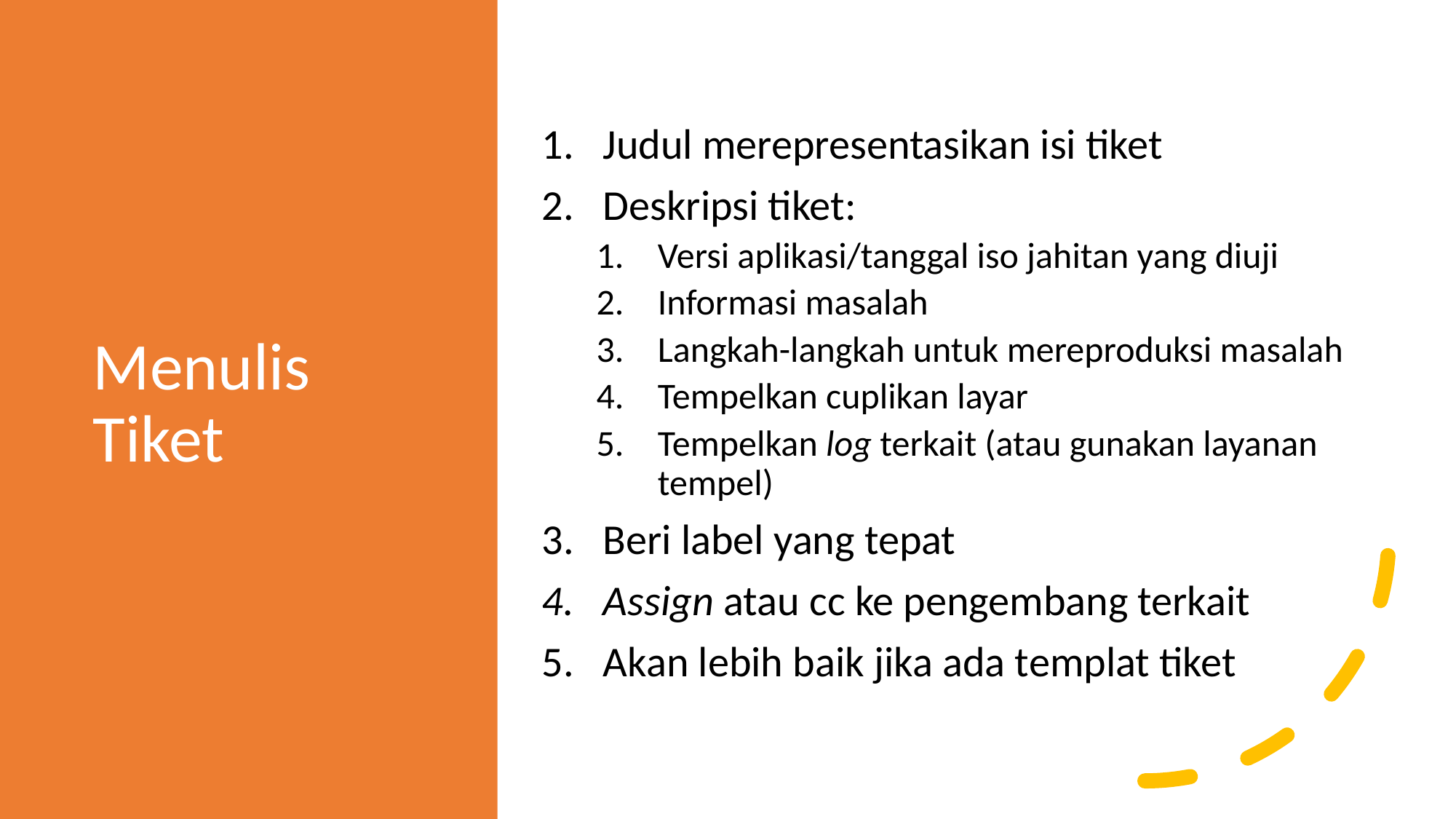

# Menulis Tiket
Judul merepresentasikan isi tiket
Deskripsi tiket:
Versi aplikasi/tanggal iso jahitan yang diuji
Informasi masalah
Langkah-langkah untuk mereproduksi masalah
Tempelkan cuplikan layar
Tempelkan log terkait (atau gunakan layanan tempel)
Beri label yang tepat
Assign atau cc ke pengembang terkait
Akan lebih baik jika ada templat tiket